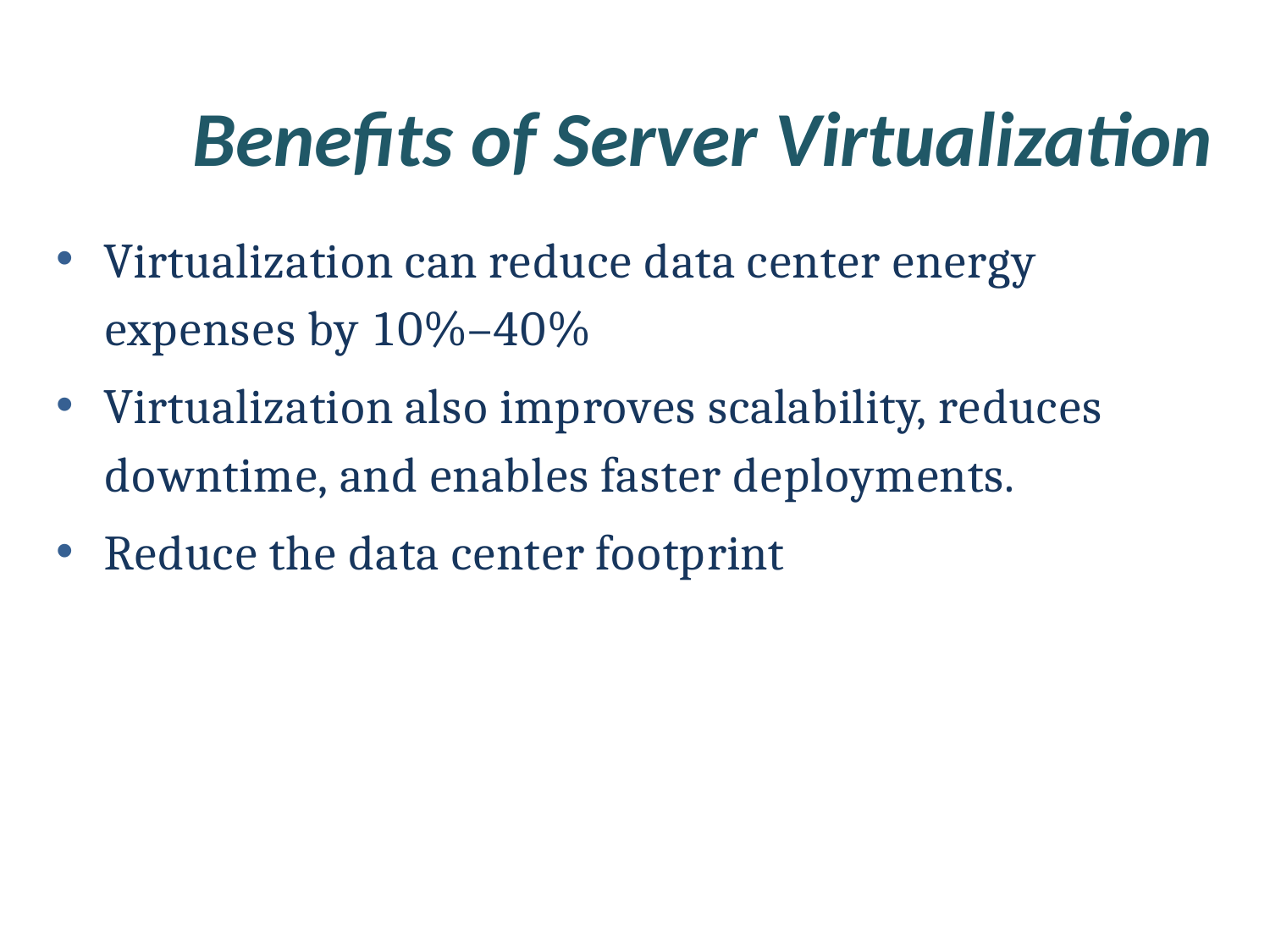

# Benefits of Server Virtualization
Virtualization can reduce data center energy expenses by 10%–40%
Virtualization also improves scalability, reduces downtime, and enables faster deployments.
Reduce the data center footprint